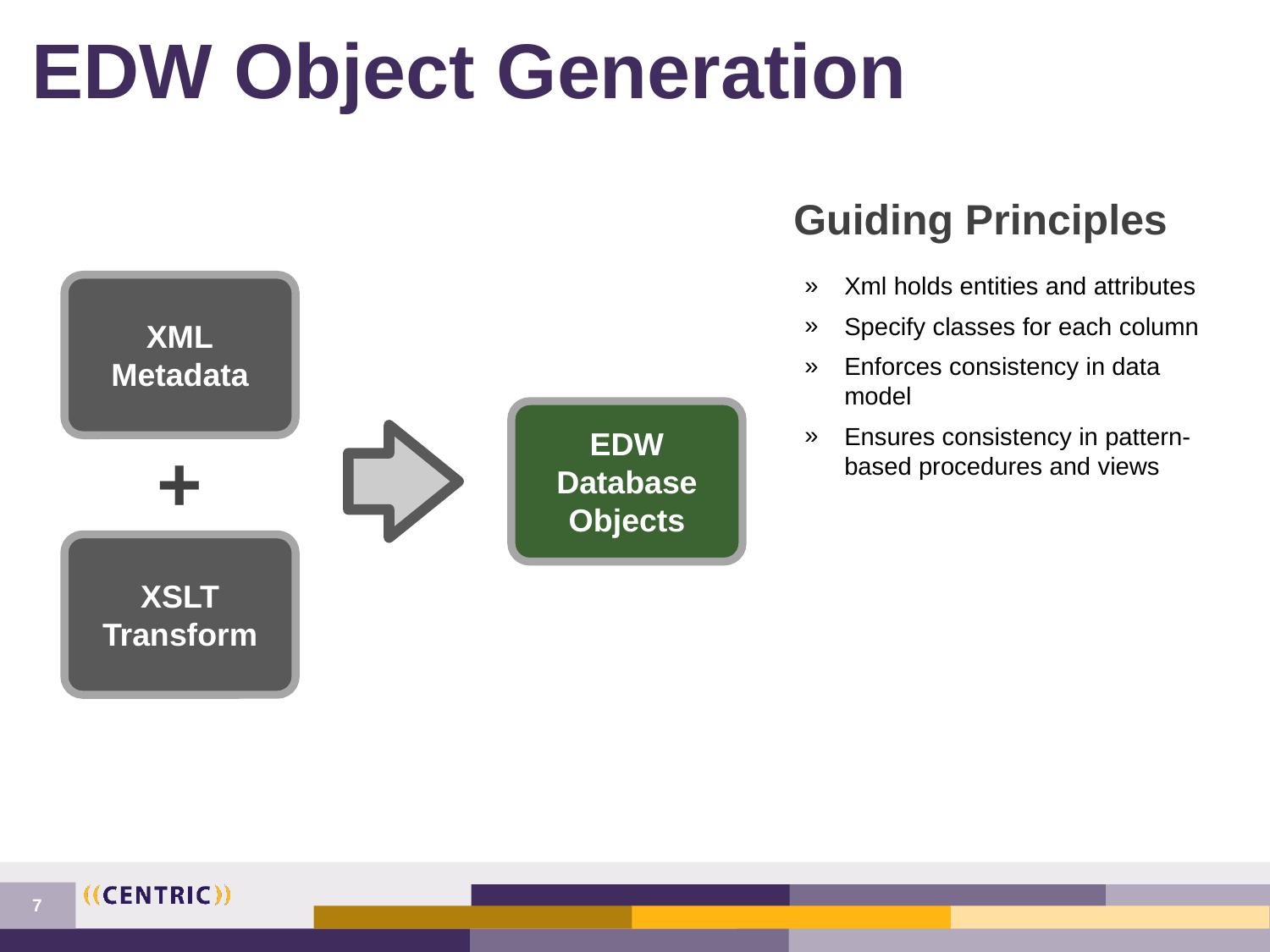

# EDW Object Generation
Guiding Principles
Xml holds entities and attributes
Specify classes for each column
Enforces consistency in data model
Ensures consistency in pattern-based procedures and views
XML
Metadata
EDW Database Objects

+
XSLT
Transform
7